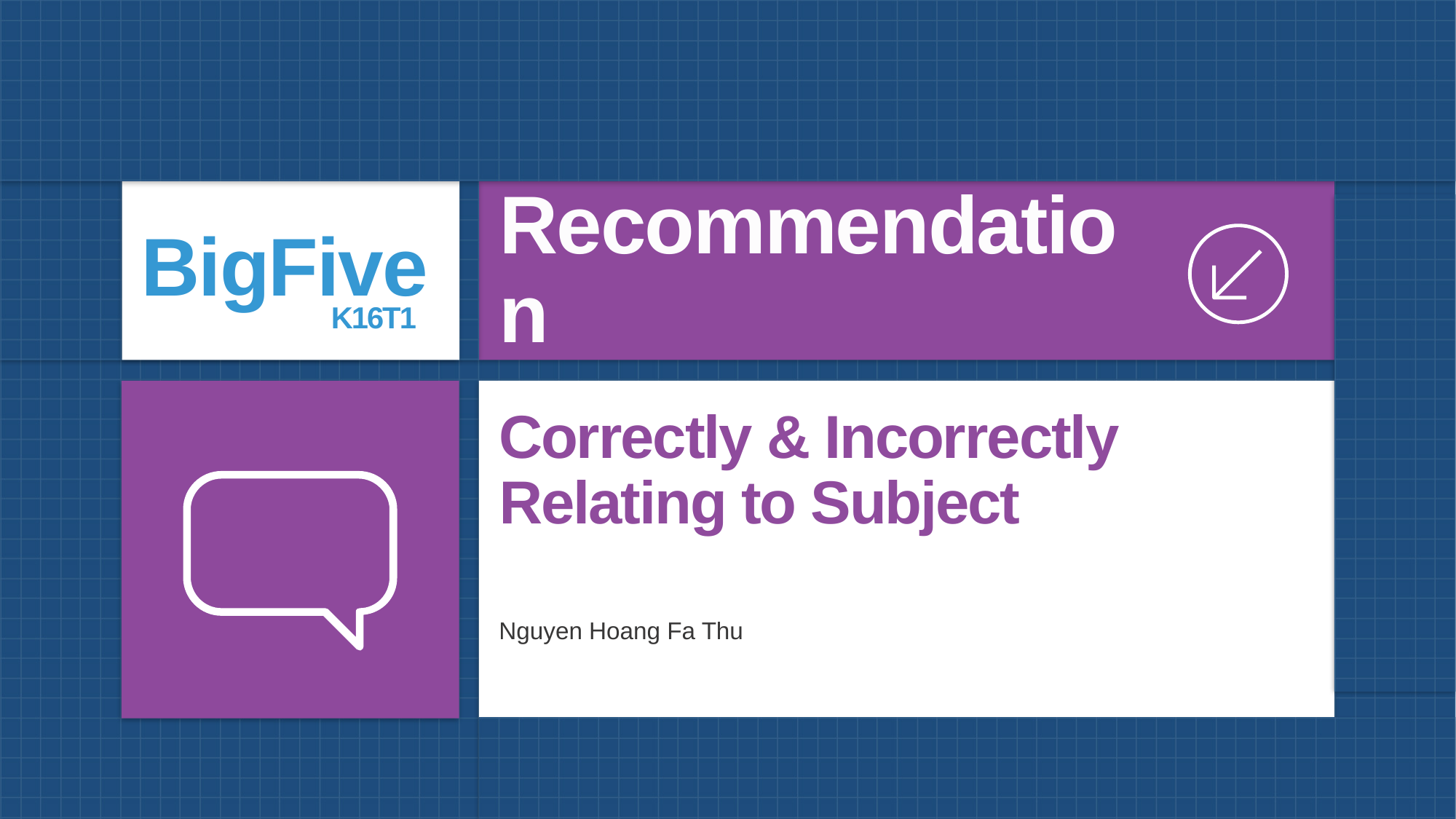

Recommendation
# Correctly & Incorrectly Relating to Subject
Nguyen Hoang Fa Thu